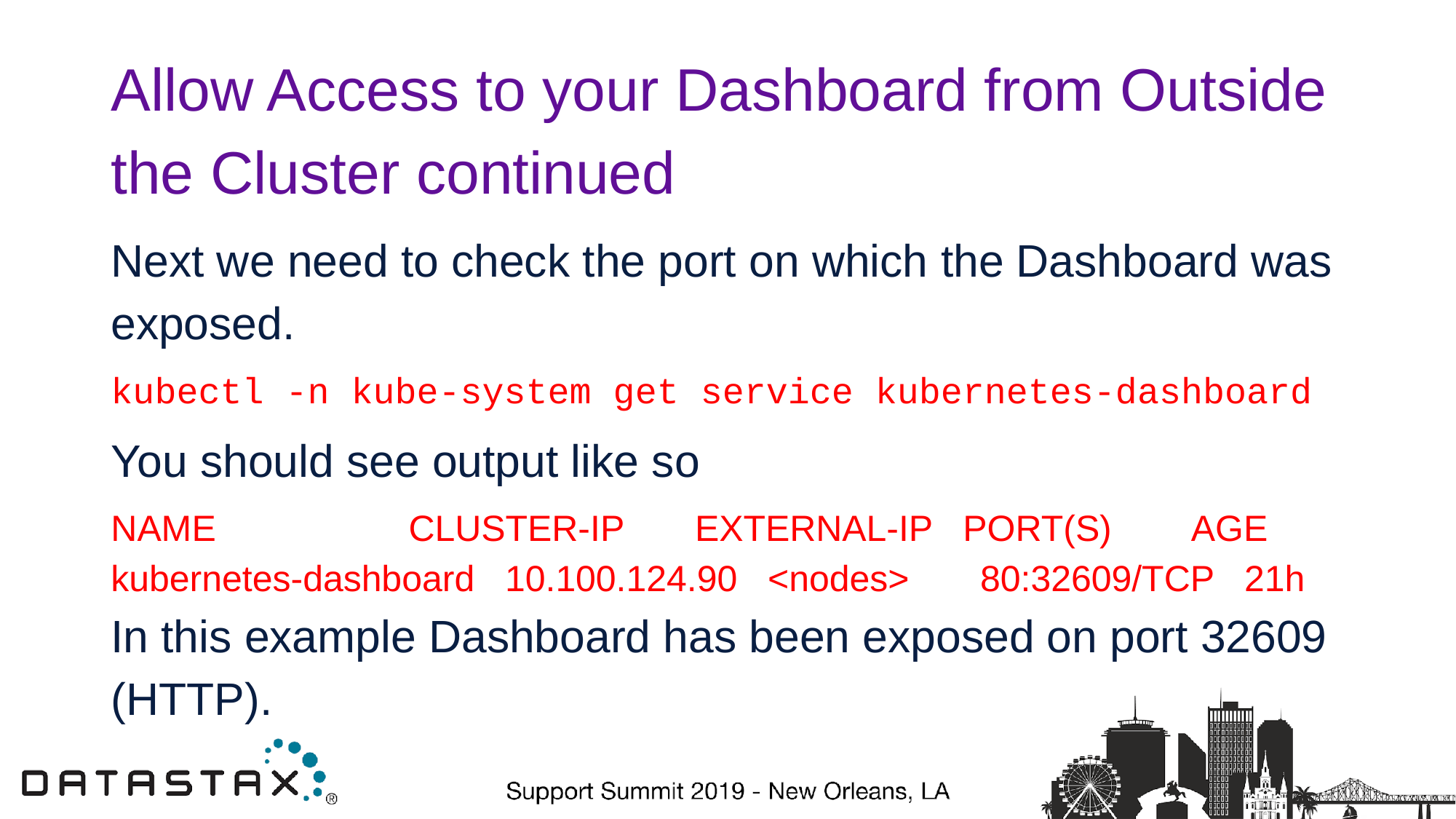

# Allow Access to your Dashboard from Outside the Cluster continued
Next we need to check the port on which the Dashboard was exposed.
kubectl -n kube-system get service kubernetes-dashboard
You should see output like so
NAME                   CLUSTER-IP       EXTERNAL-IP   PORT(S)        AGE
kubernetes-dashboard   10.100.124.90   <nodes>       80:32609/TCP   21h
In this example Dashboard has been exposed on port 32609 (HTTP).